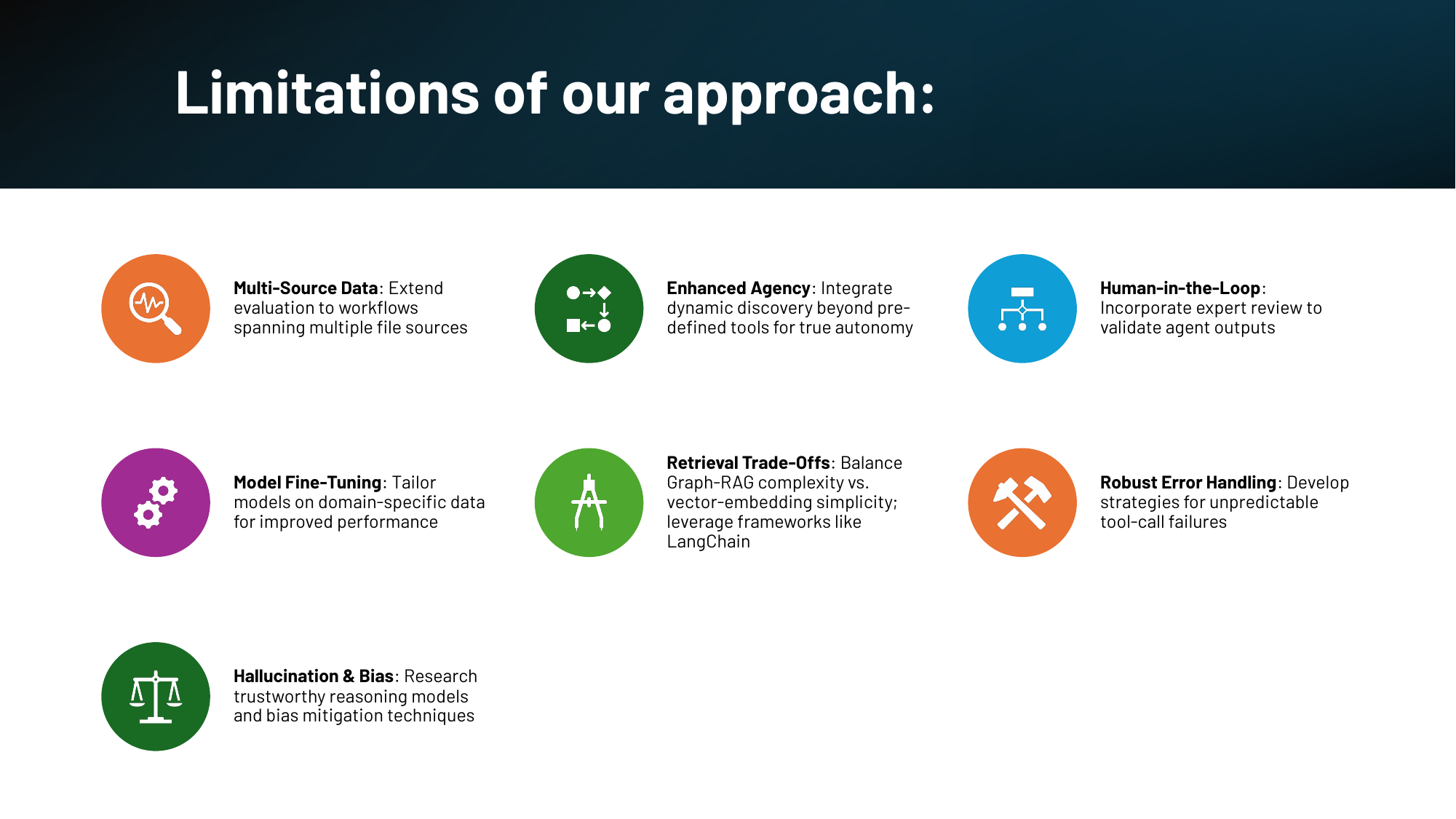

# Limitations of our approach:
Multi‐Source Data: Extend evaluation to workflows spanning multiple file sources
Enhanced Agency: Integrate dynamic discovery beyond pre-defined tools for true autonomy
Human-in-the-Loop: Incorporate expert review to validate agent outputs
Model Fine-Tuning: Tailor models on domain-specific data for improved performance
Retrieval Trade-Offs: Balance Graph-RAG complexity vs. vector-embedding simplicity; leverage frameworks like LangChain
Robust Error Handling: Develop strategies for unpredictable tool-call failures
Hallucination & Bias: Research trustworthy reasoning models and bias mitigation techniques